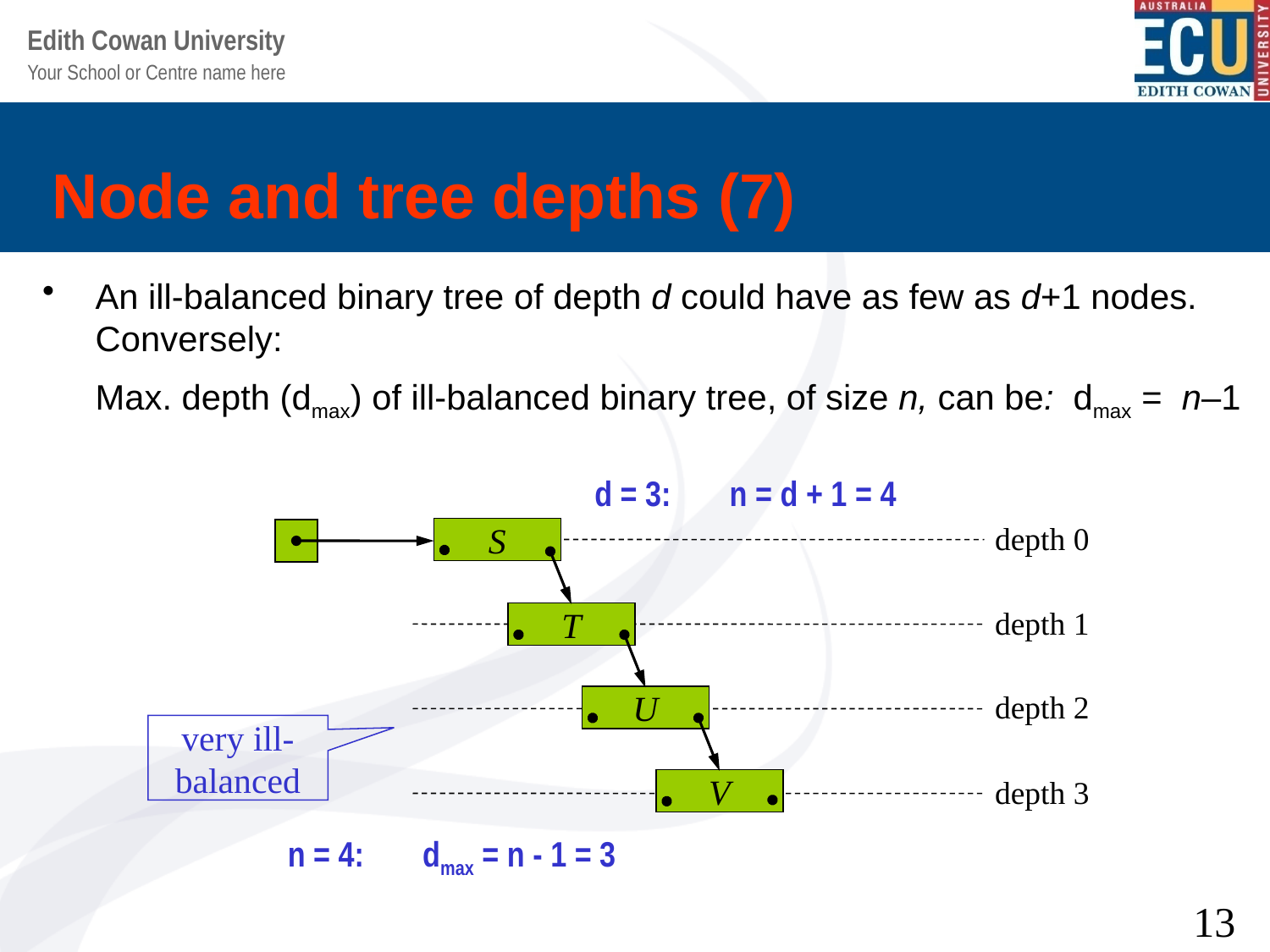

# Node and tree depths (7)
An ill-balanced binary tree of depth d could have as few as d+1 nodes. Conversely:
	Max. depth (dmax) of ill-balanced binary tree, of size n, can be:  dmax =  n–1
d = 3:	 n = d + 1 = 4
S
depth 0

T
depth 1

U
depth 2

very ill-balanced

V
depth 3

n = 4:	 dmax = n - 1 = 3
13